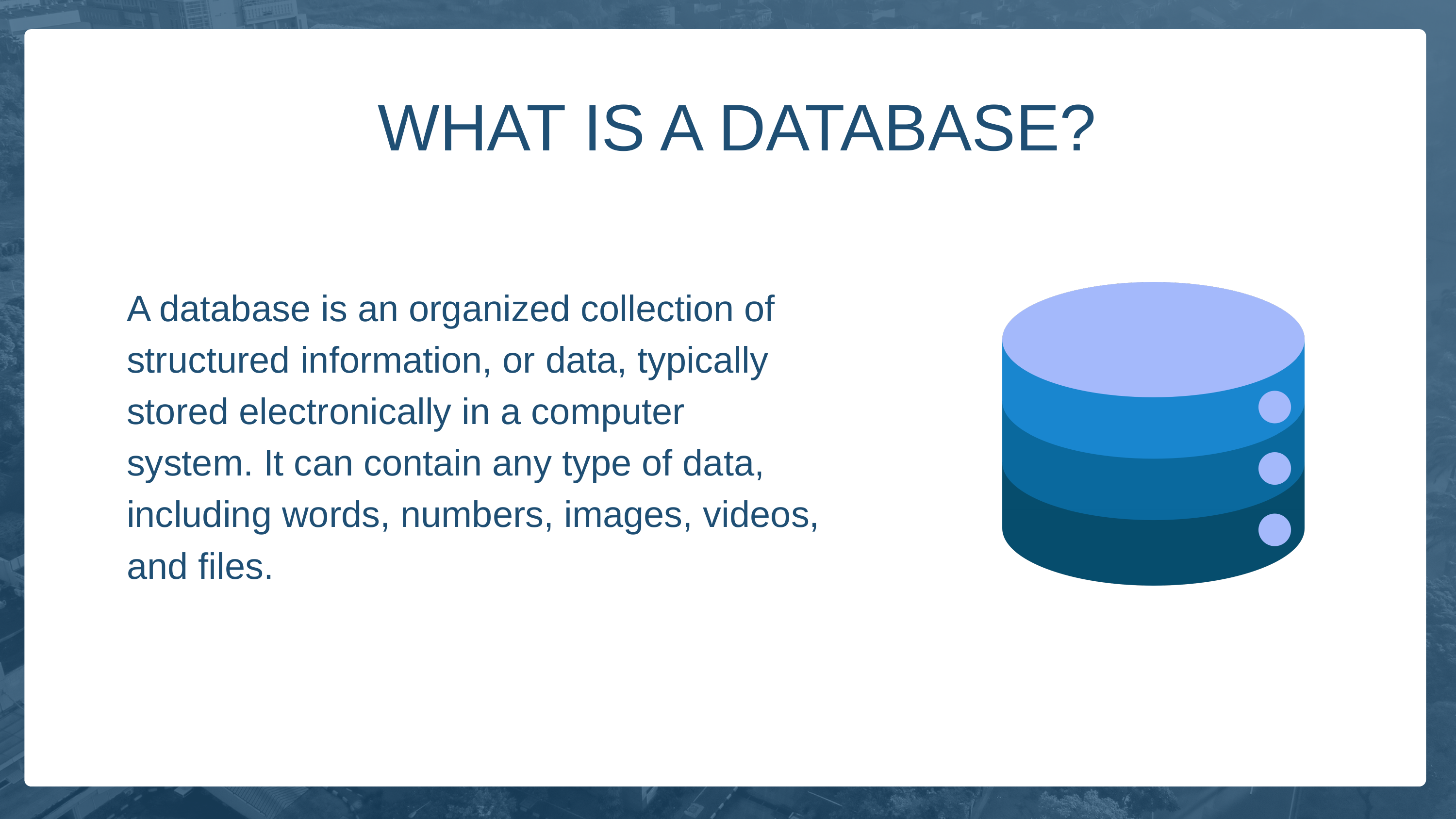

WHAT IS A DATABASE?
A database is an organized collection of structured information, or data, typically stored electronically in a computer system. It can contain any type of data, including words, numbers, images, videos, and files.